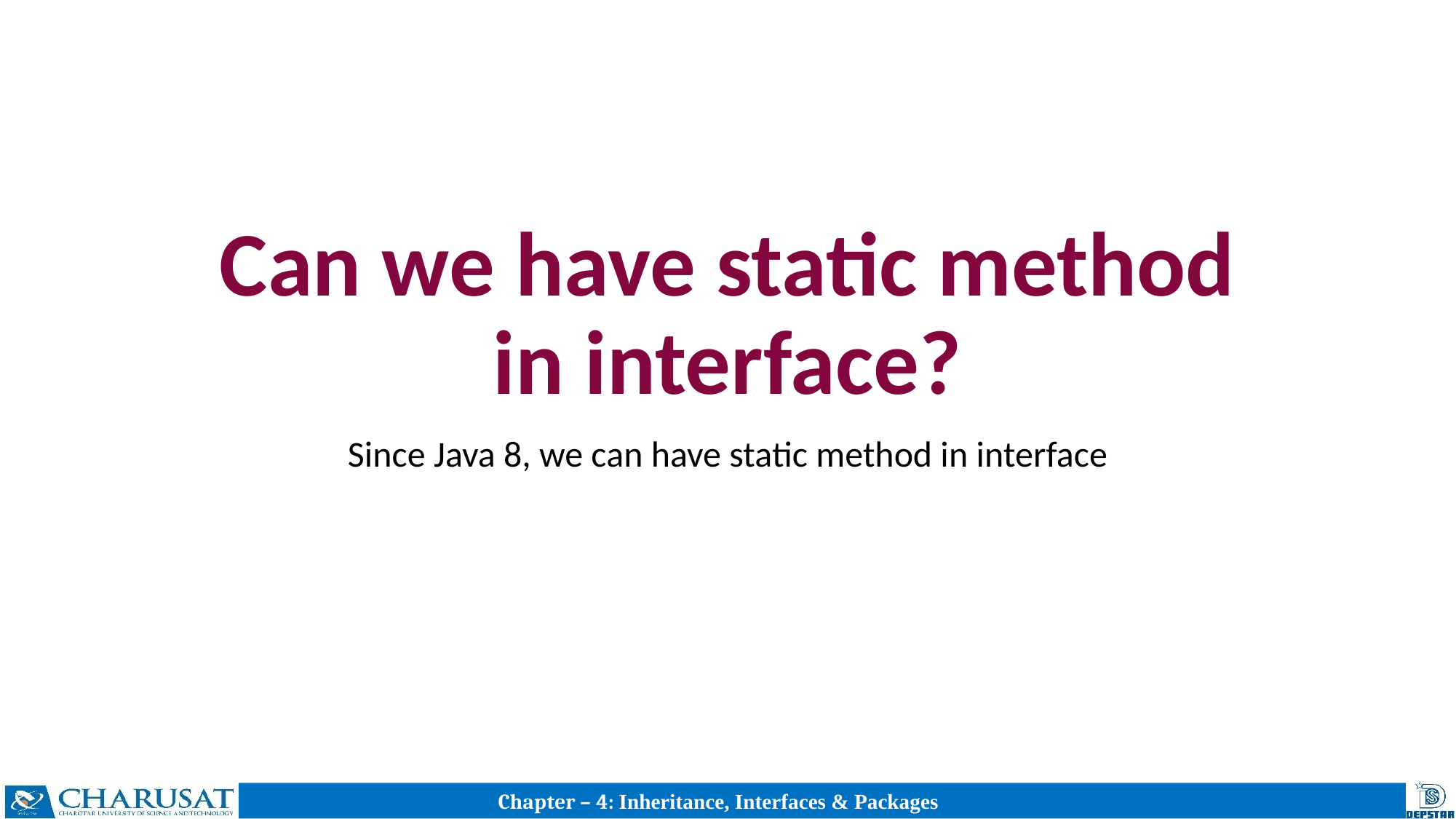

# Can we have static method in interface?
Since Java 8, we can have static method in interface